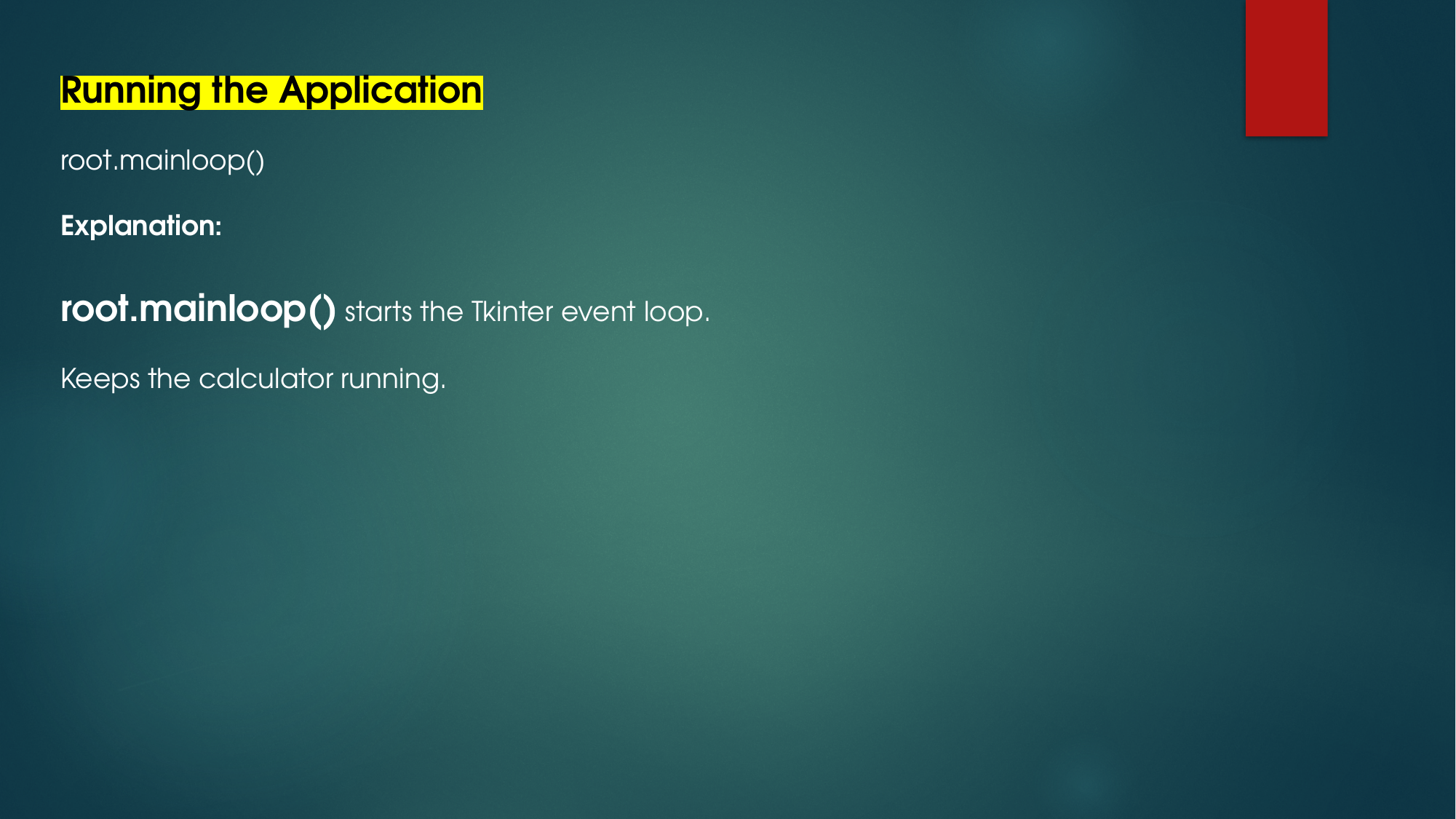

Running the Application

root.mainloop()

Explanation:

root.mainloop() starts the Tkinter event loop.

Keeps the calculator running.